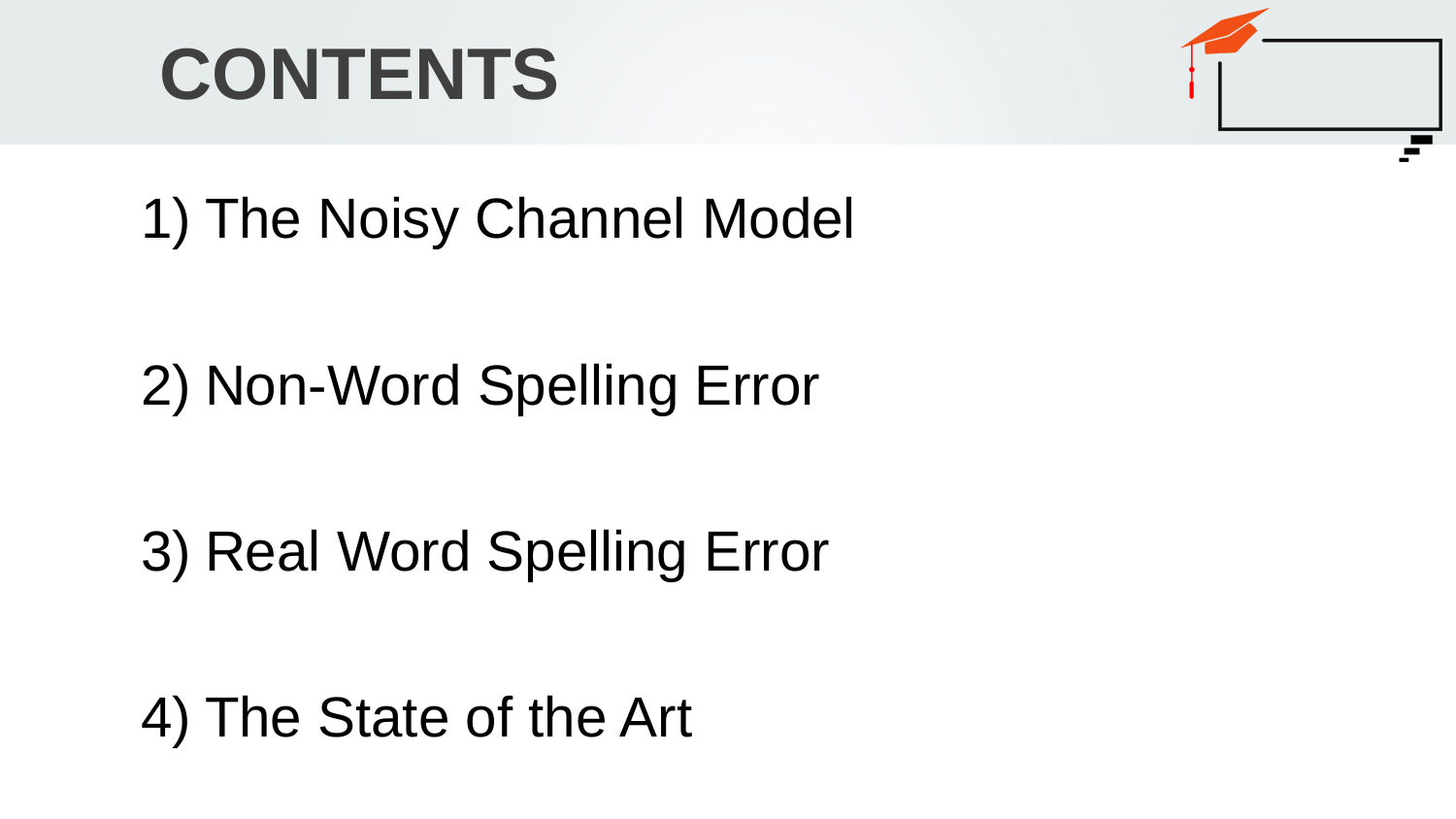

# CONTENTS
The Noisy Channel Model

Non-Word Spelling Error

Real Word Spelling Error

The State of the Art